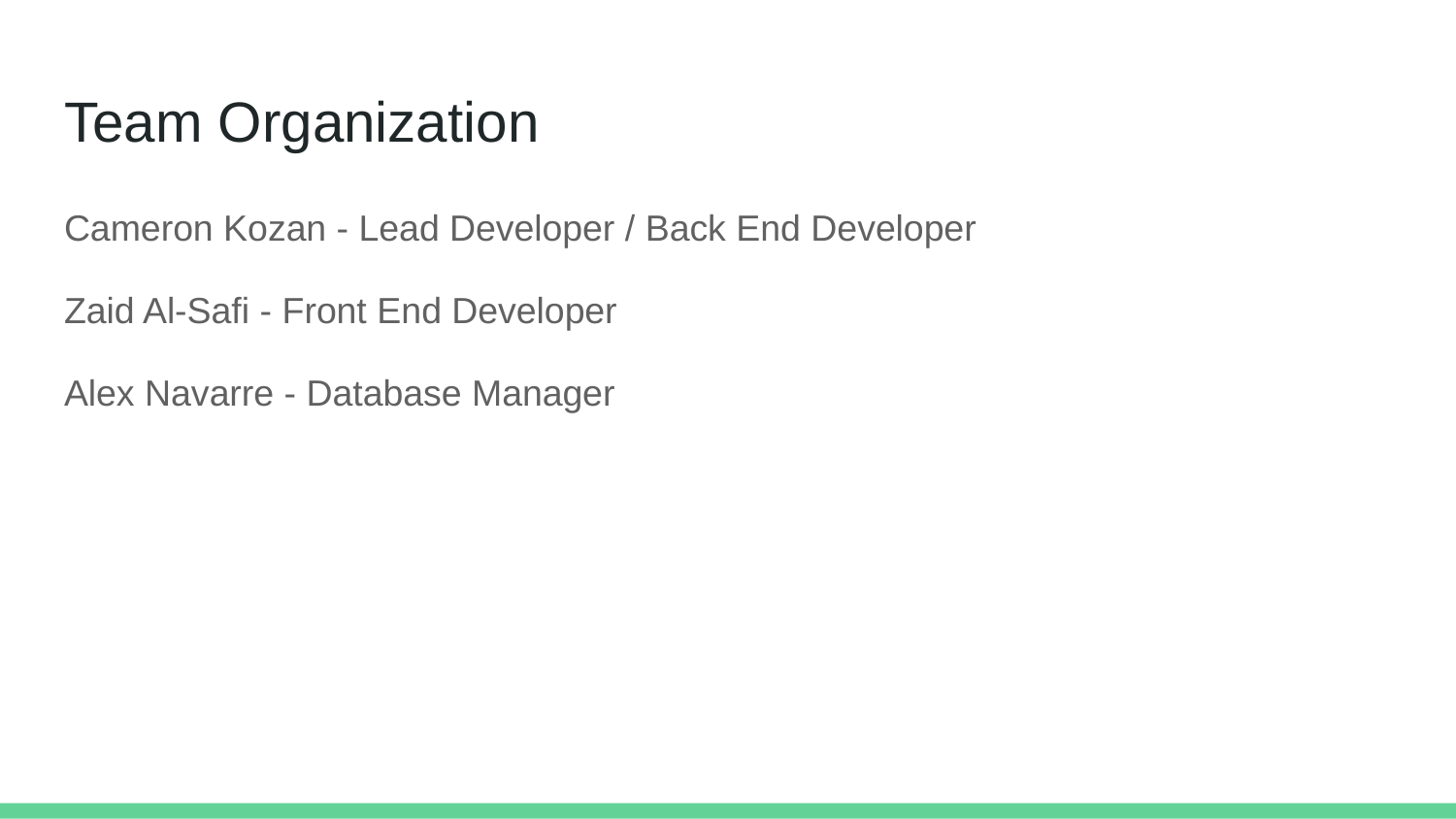

# Team Organization
Cameron Kozan - Lead Developer / Back End Developer
Zaid Al-Safi - Front End Developer
Alex Navarre - Database Manager